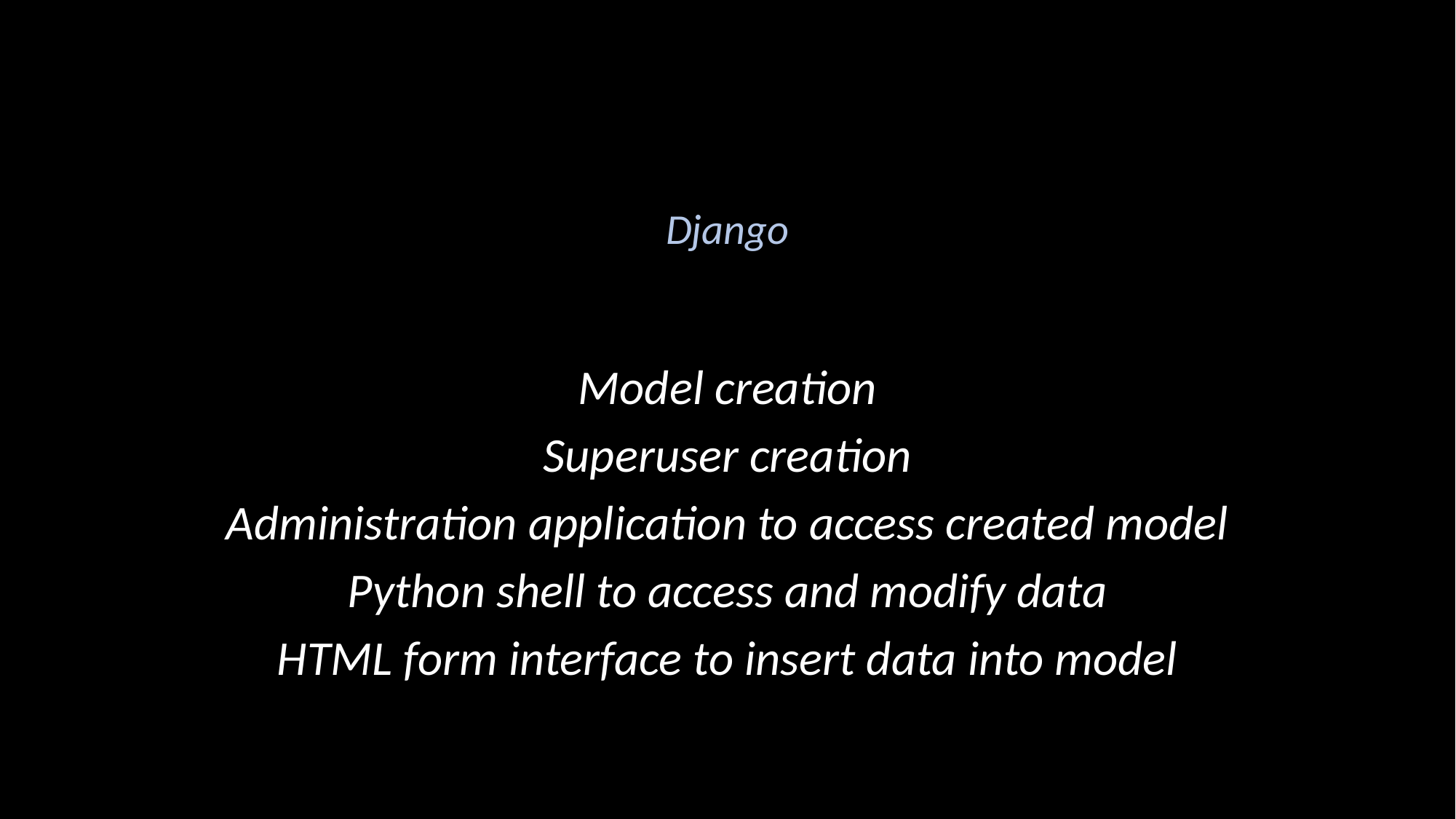

# Django
Model creation
Superuser creation
Administration application to access created model
Python shell to access and modify data
HTML form interface to insert data into model